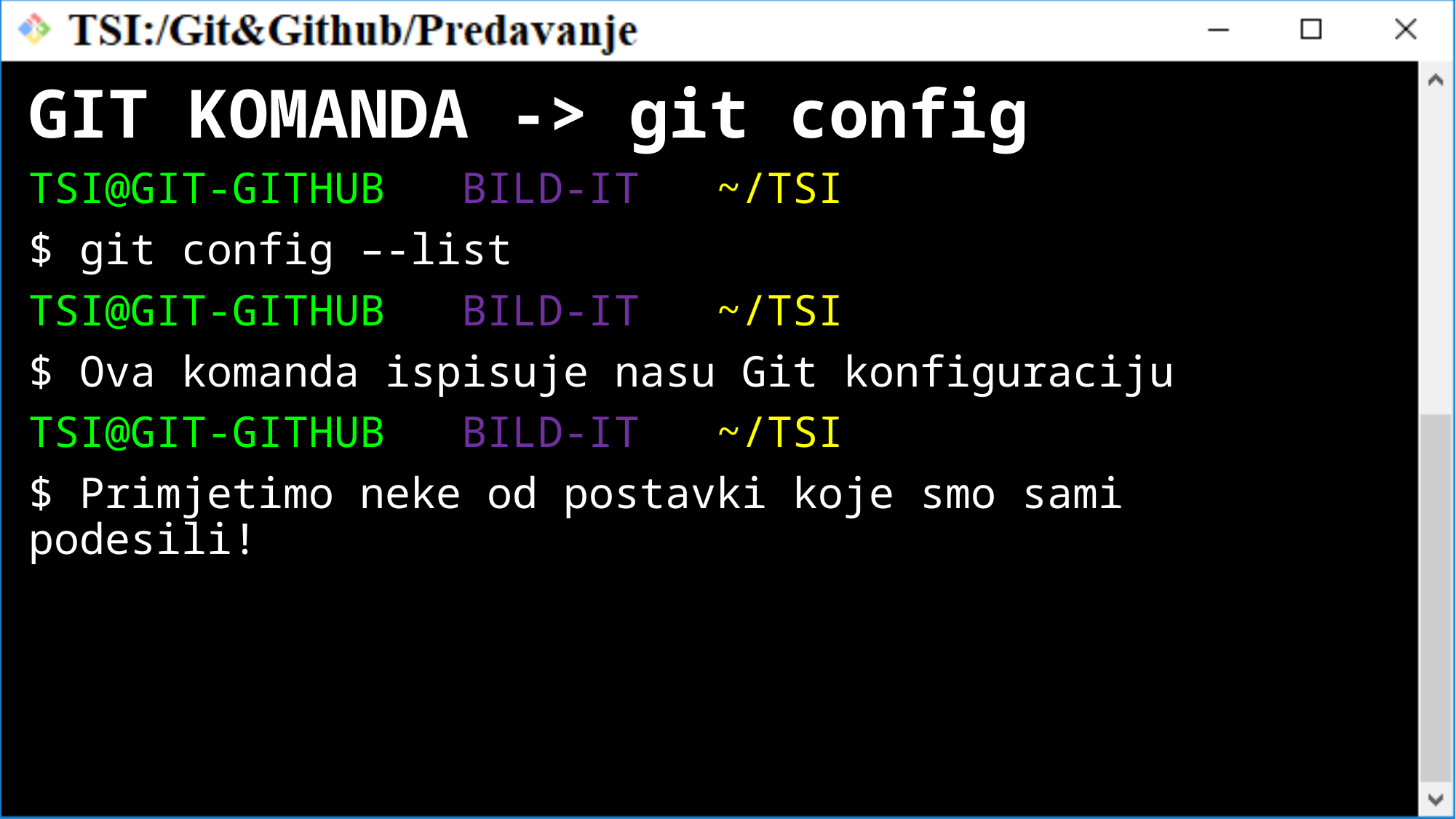

# GIT KOMANDA -> git config
TSI@GIT-GITHUB   BILD-IT   ~/TSI
$ git config –-list
TSI@GIT-GITHUB   BILD-IT   ~/TSI
$ Ova komanda ispisuje nasu Git konfiguraciju
TSI@GIT-GITHUB   BILD-IT   ~/TSI
$ Primjetimo neke od postavki koje smo sami podesili!